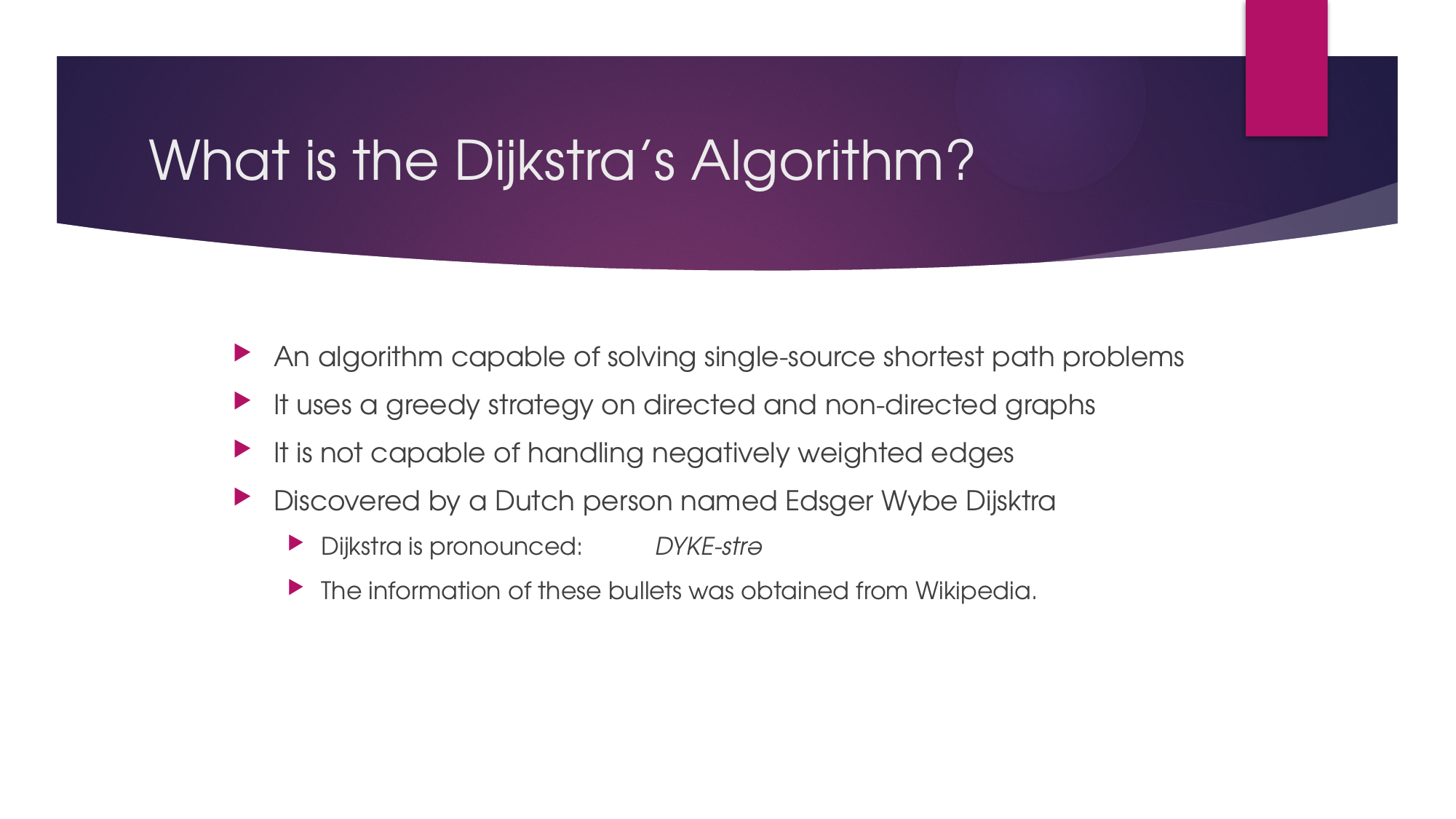

# What is the Dijkstra’s Algorithm?
An algorithm capable of solving single-source shortest path problems
It uses a greedy strategy on directed and non-directed graphs
It is not capable of handling negatively weighted edges
Discovered by a Dutch person named Edsger Wybe Dijsktra
Dijkstra is pronounced:	 DYKE-strə
The information of these bullets was obtained from Wikipedia.